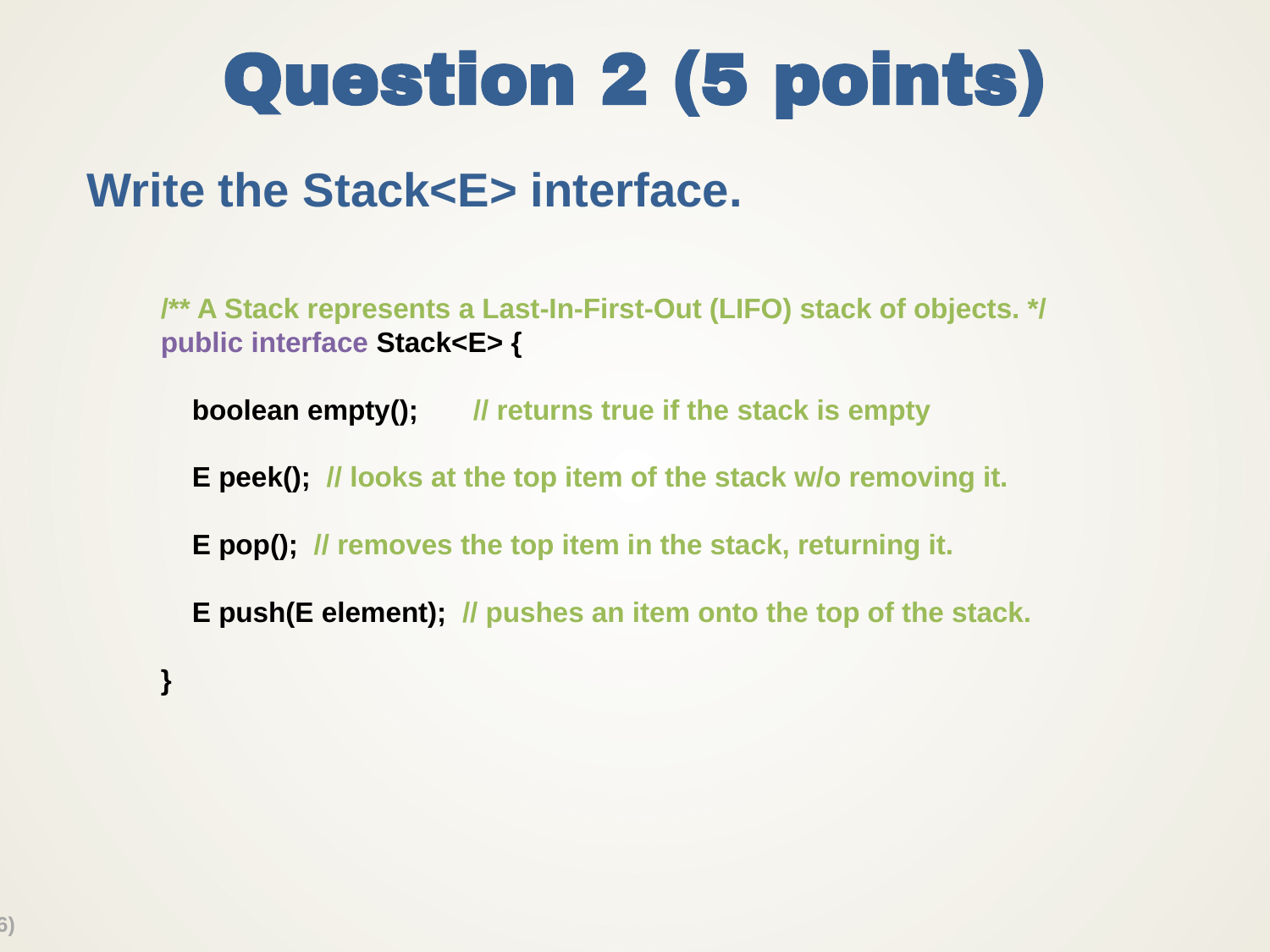

# Question 2 (5 points)
Write the Stack<E> interface.
/** A Stack represents a Last-In-First-Out (LIFO) stack of objects. */
public interface Stack<E> {

    boolean empty();       // returns true if the stack is empty

    E peek();  // looks at the top item of the stack w/o removing it.

    E pop();  // removes the top item in the stack, returning it.

    E push(E element);  // pushes an item onto the top of the stack.

}